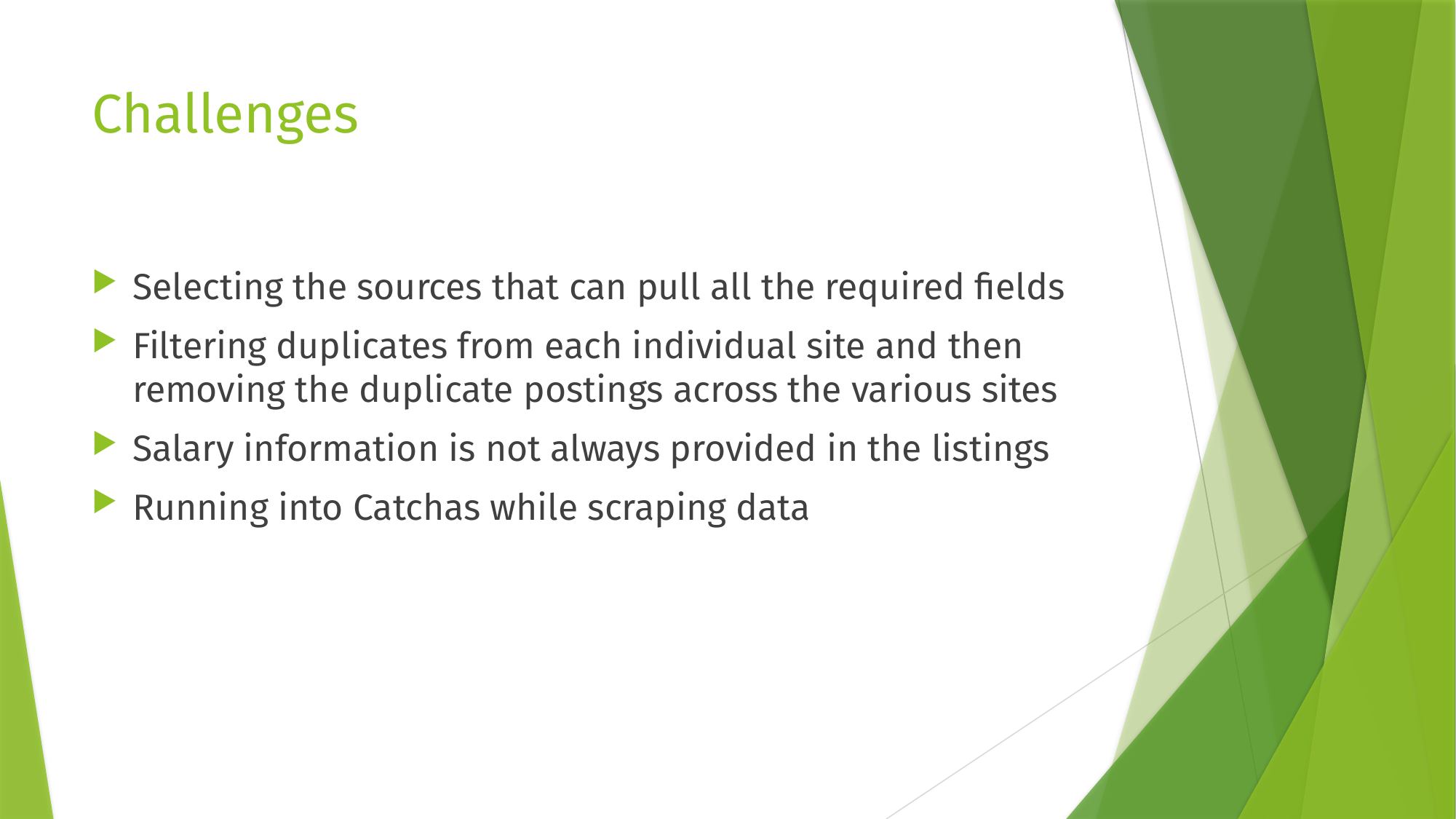

# Challenges
Selecting the sources that can pull all the required fields
Filtering duplicates from each individual site and then removing the duplicate postings across the various sites
Salary information is not always provided in the listings
Running into Catchas while scraping data